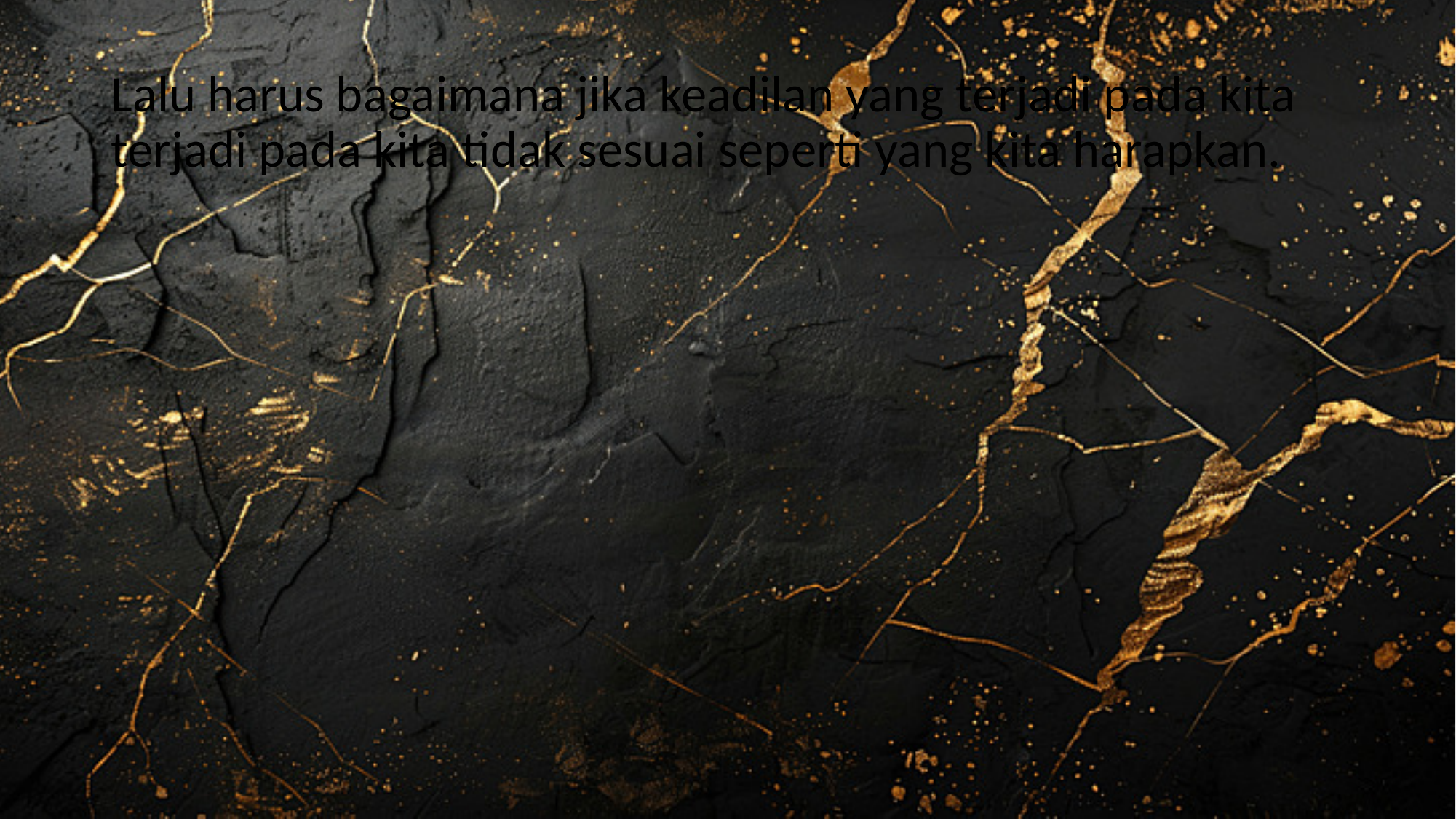

# Lalu harus bagaimana jika keadilan yang terjadi pada kita terjadi pada kita tidak sesuai seperti yang kita harapkan.